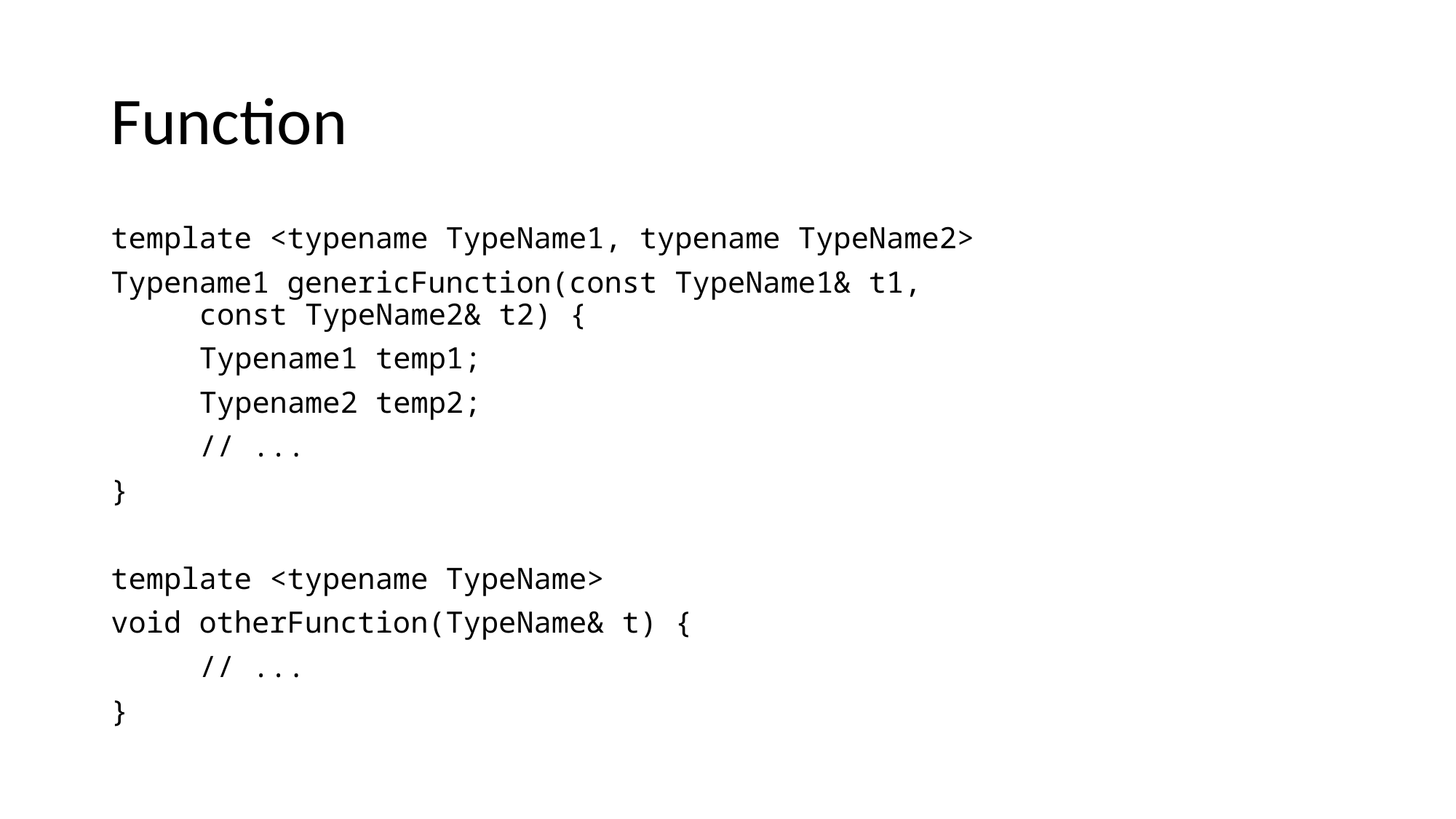

# Function
template <typename TypeName1, typename TypeName2>
Typename1 genericFunction(const TypeName1& t1,
					const TypeName2& t2) {
	Typename1 temp1;
	Typename2 temp2;
	// ...
}

template <typename TypeName>
void otherFunction(TypeName& t) {
	// ...
}